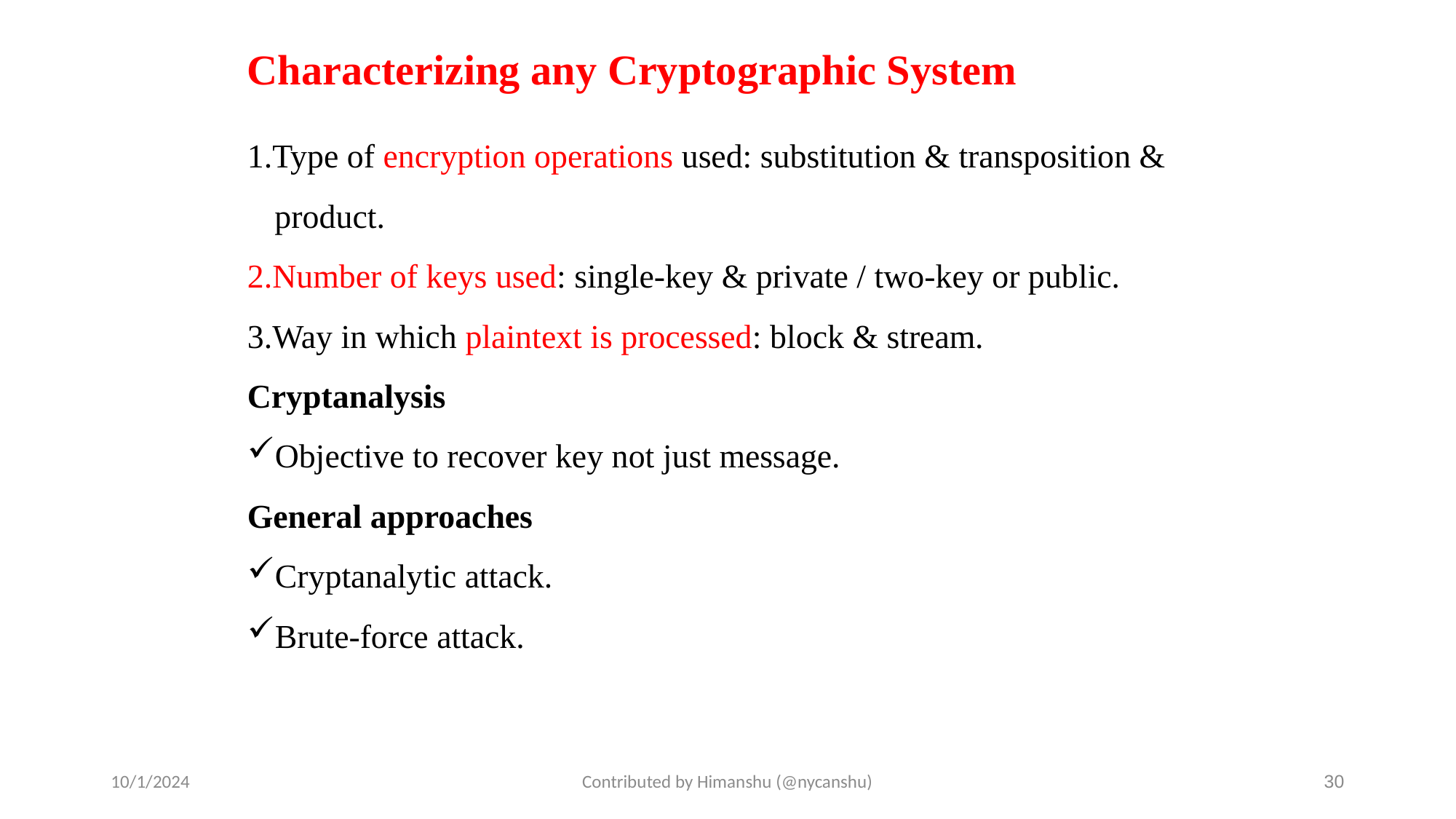

# Characterizing any Cryptographic System
1.Type of encryption operations used: substitution & transposition & product.
2.Number of keys used: single-key & private / two-key or public.
3.Way in which plaintext is processed: block & stream.
Cryptanalysis
Objective to recover key not just message.
General approaches
Cryptanalytic attack.
Brute-force attack.
10/1/2024
Contributed by Himanshu (@nycanshu)
30